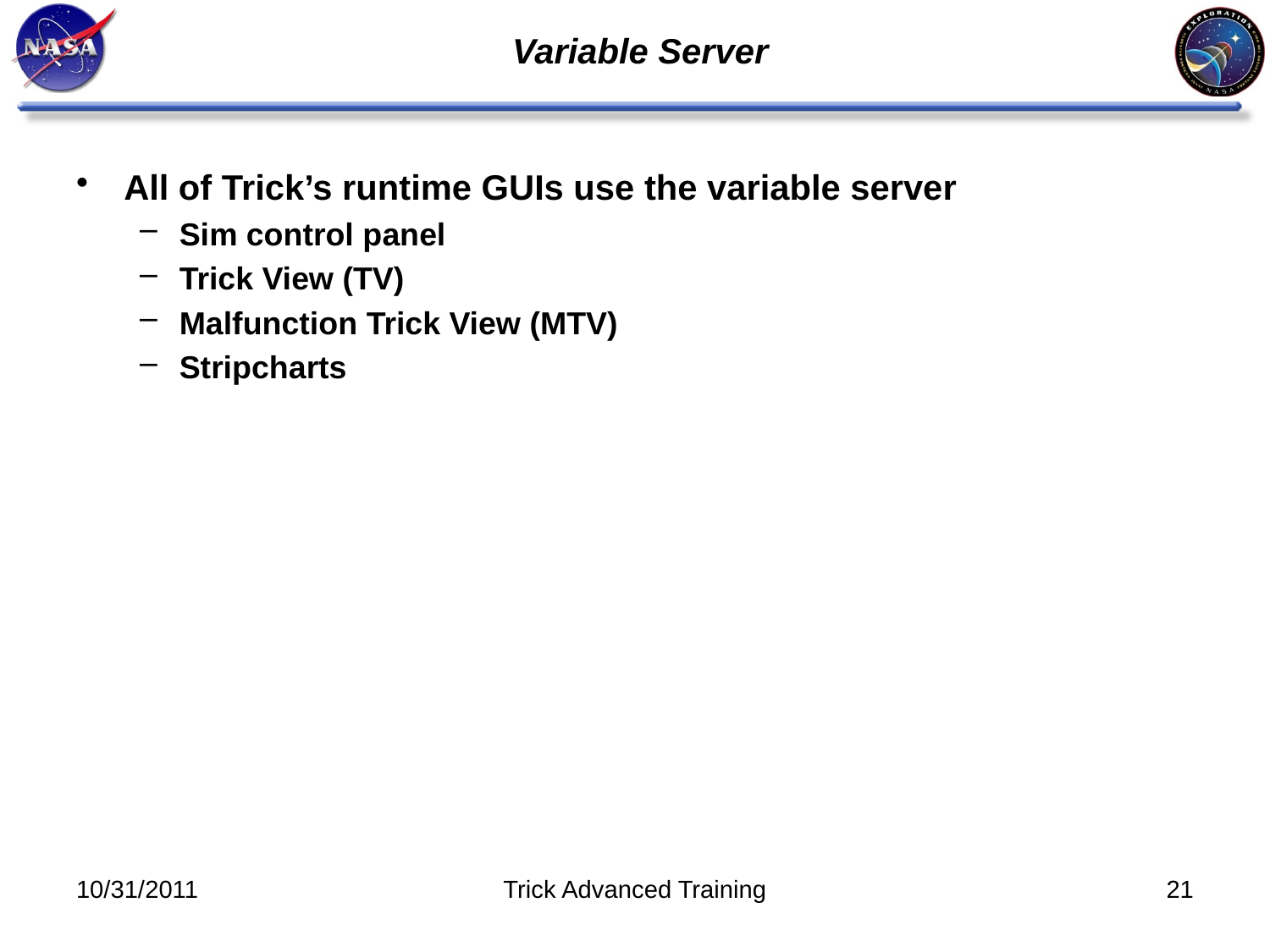

# Variable Server
All of Trick’s runtime GUIs use the variable server
Sim control panel
Trick View (TV)
Malfunction Trick View (MTV)
Stripcharts
10/31/2011
Trick Advanced Training
21